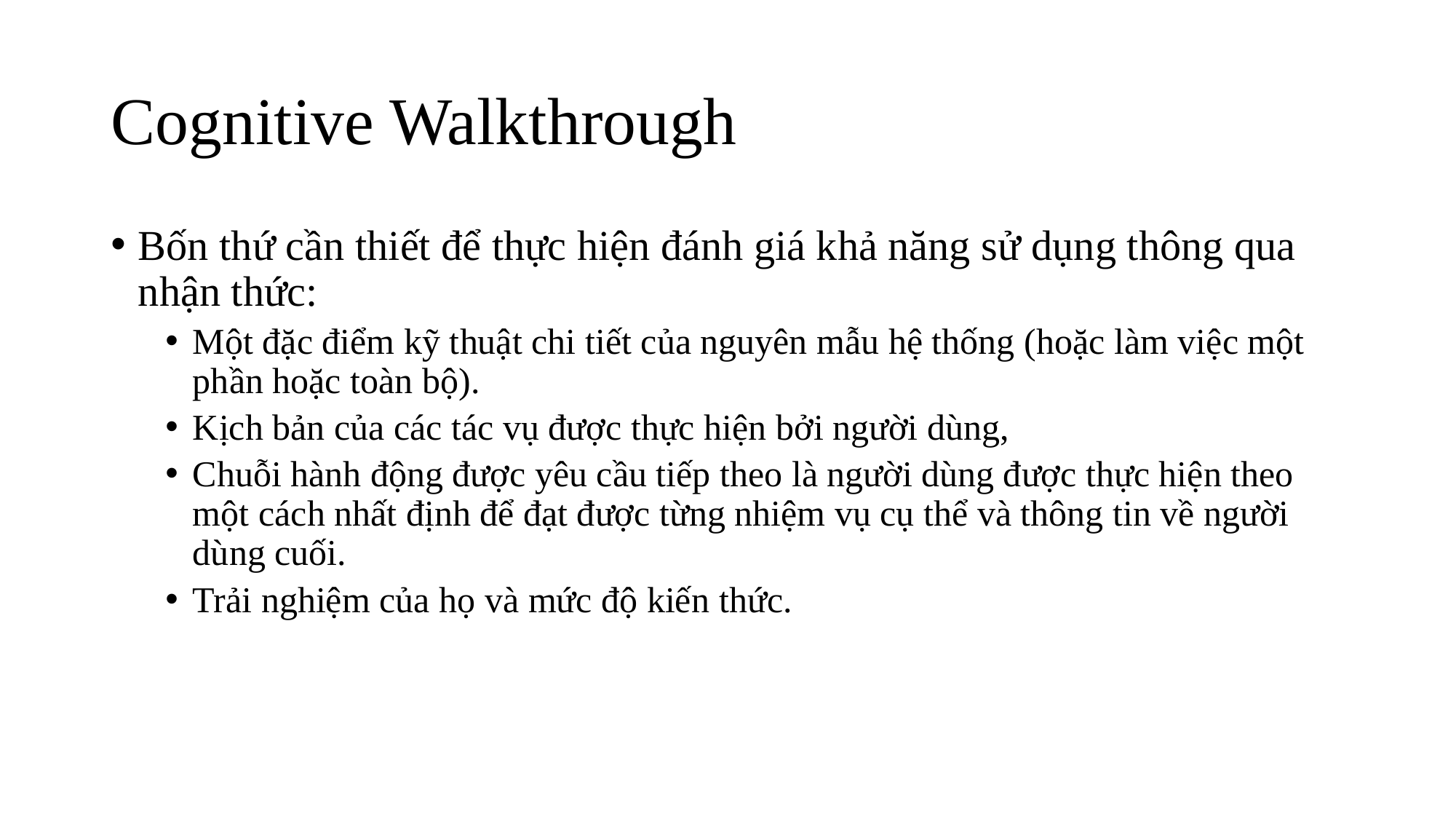

# Cognitive Walkthrough
Bốn thứ cần thiết để thực hiện đánh giá khả năng sử dụng thông qua nhận thức:
Một đặc điểm kỹ thuật chi tiết của nguyên mẫu hệ thống (hoặc làm việc một phần hoặc toàn bộ).
Kịch bản của các tác vụ được thực hiện bởi người dùng,
Chuỗi hành động được yêu cầu tiếp theo là người dùng được thực hiện theo một cách nhất định để đạt được từng nhiệm vụ cụ thể và thông tin về người dùng cuối.
Trải nghiệm của họ và mức độ kiến ​​thức.